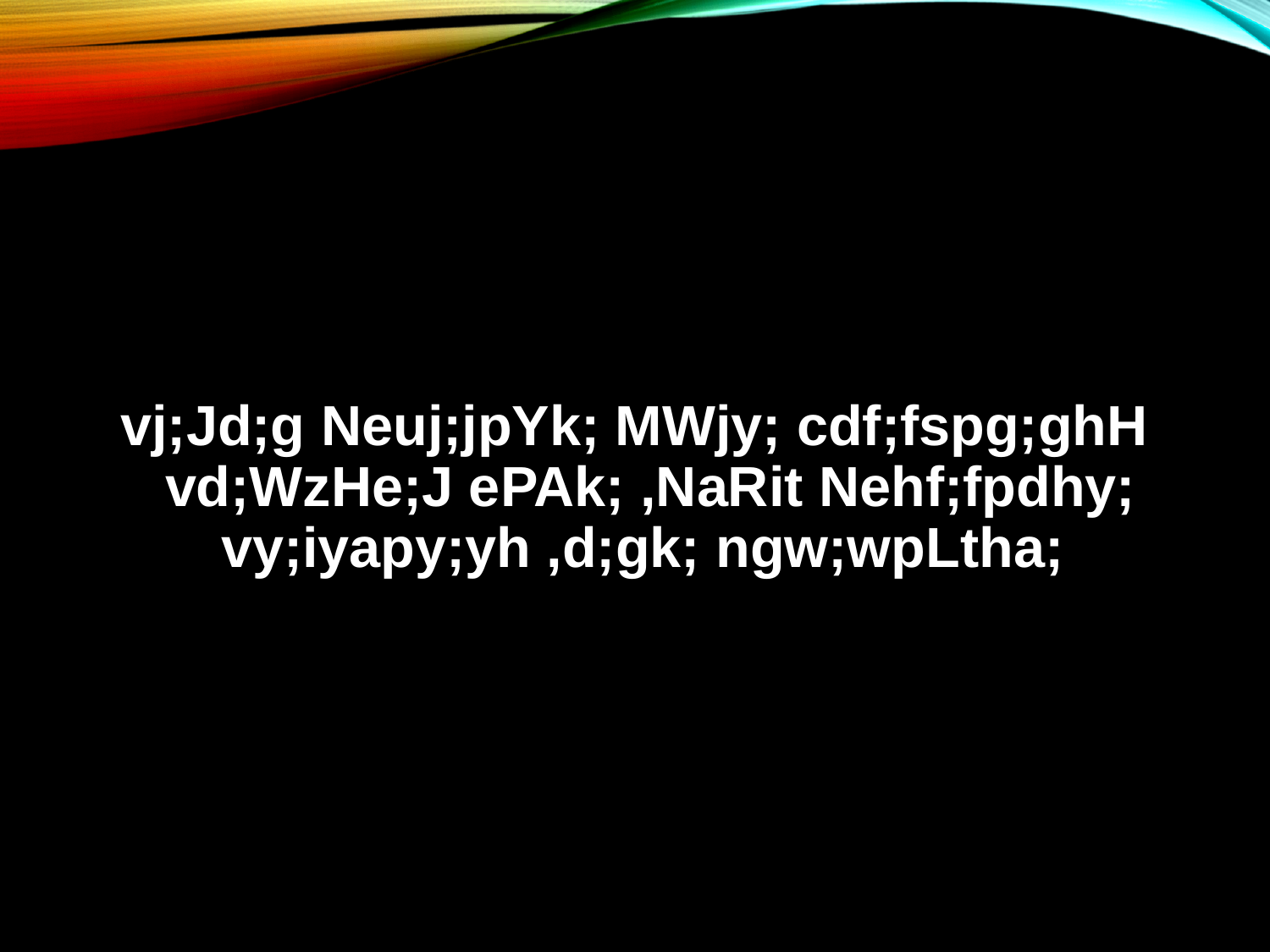

#

vj;Jd;g Neuj;jpYk; MWjy; cdf;fspg;ghH
vd;WzHe;J ePAk; ,NaRit Nehf;fpdhy;
vy;iyapy;yh ,d;gk; ngw;wpLtha;